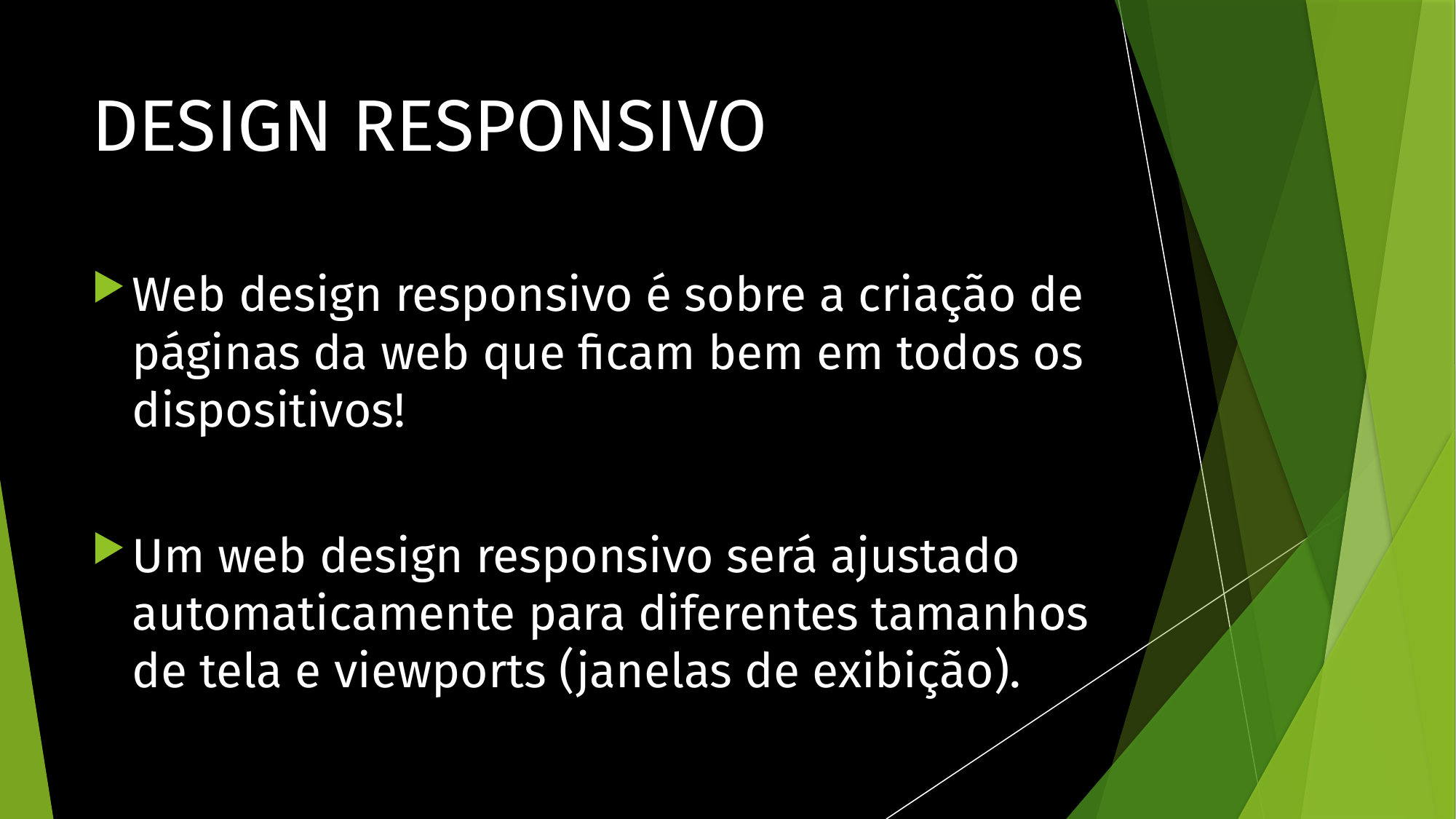

# DESIGN RESPONSIVO
Web design responsivo é sobre a criação de páginas da web que ficam bem em todos os dispositivos!

Um web design responsivo será ajustado automaticamente para diferentes tamanhos de tela e viewports (janelas de exibição).